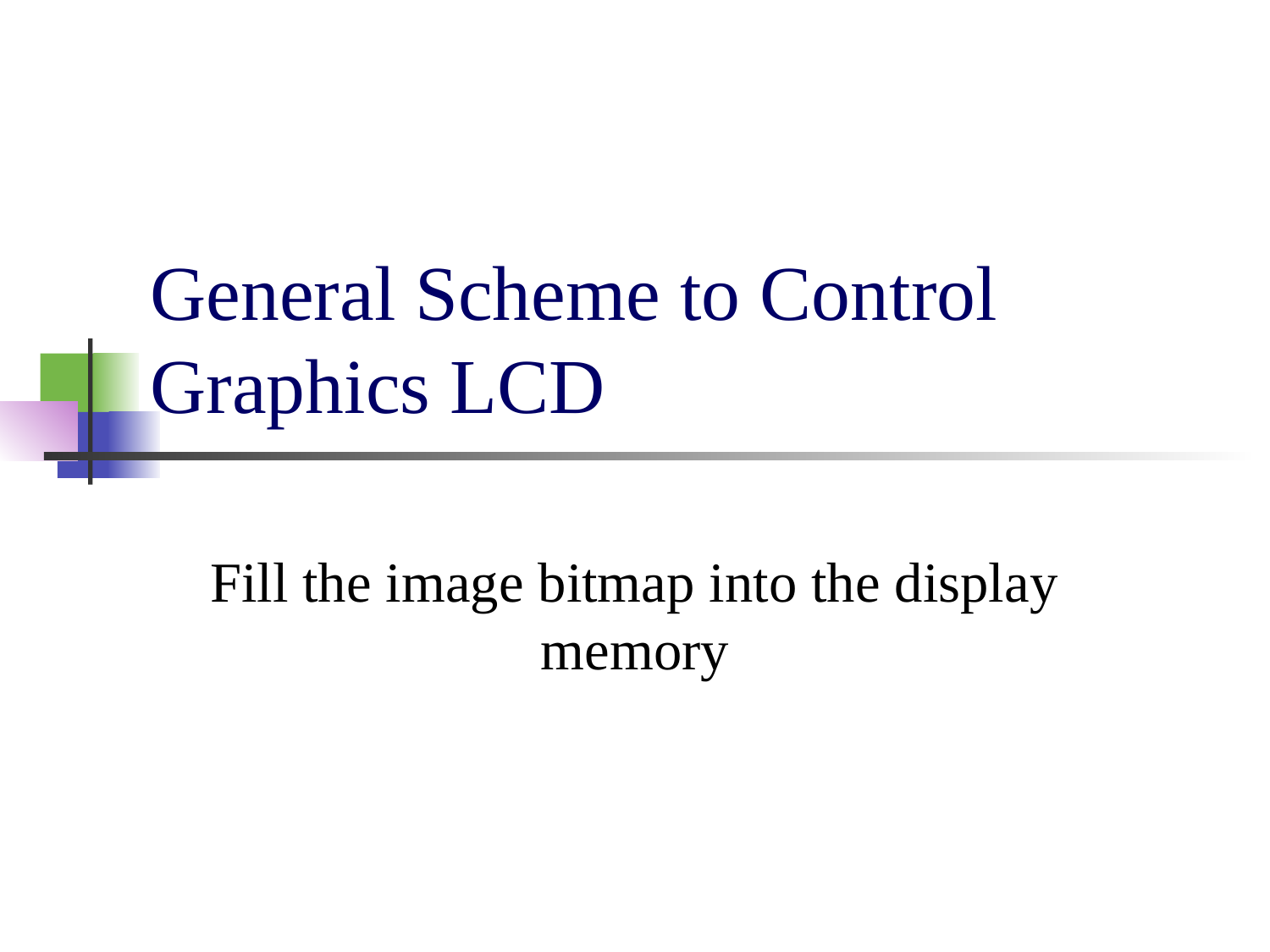

# General Scheme to Control Graphics LCD
Fill the image bitmap into the display memory